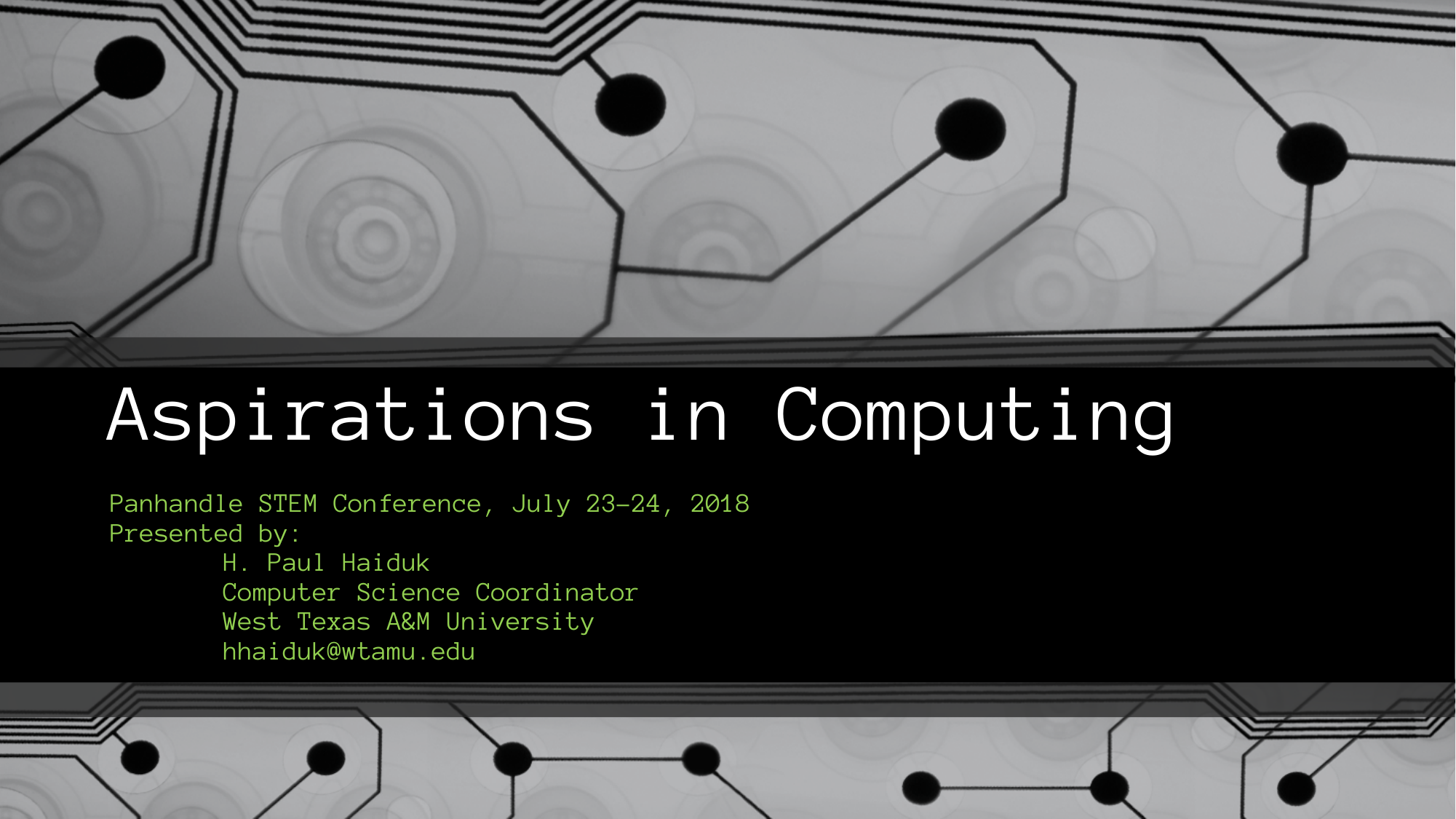

# Aspirations in Computing
Panhandle STEM Conference, July 23-24, 2018
Presented by:
	 H. Paul Haiduk
	 Computer Science Coordinator
	 West Texas A&M University
	 hhaiduk@wtamu.edu